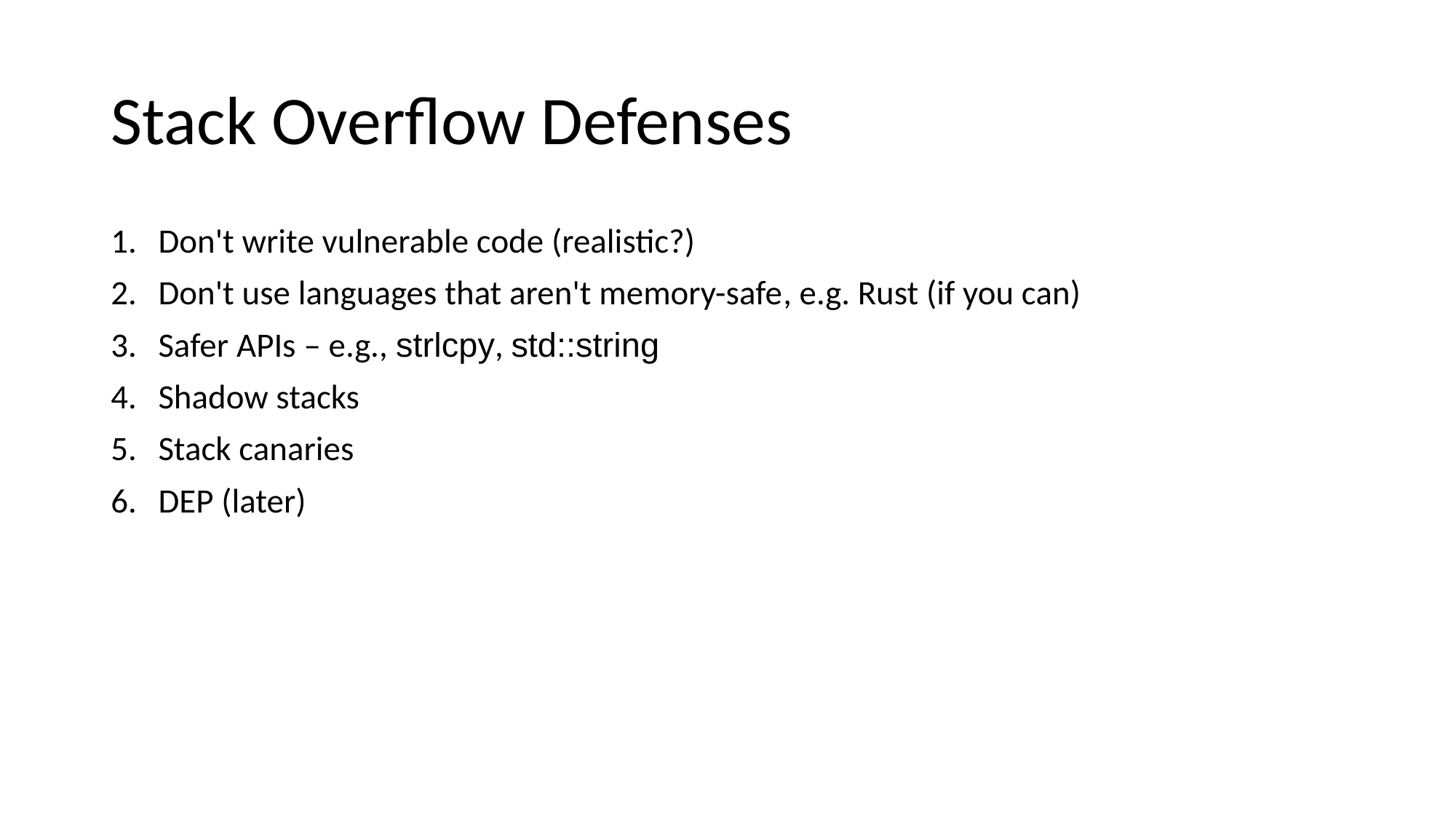

# Stack Overflow Defenses
Don't write vulnerable code (realistic?)
Don't use languages that aren't memory-safe, e.g. Rust (if you can)
Safer APIs – e.g., strlcpy, std::string
Shadow stacks
Stack canaries
DEP (later)